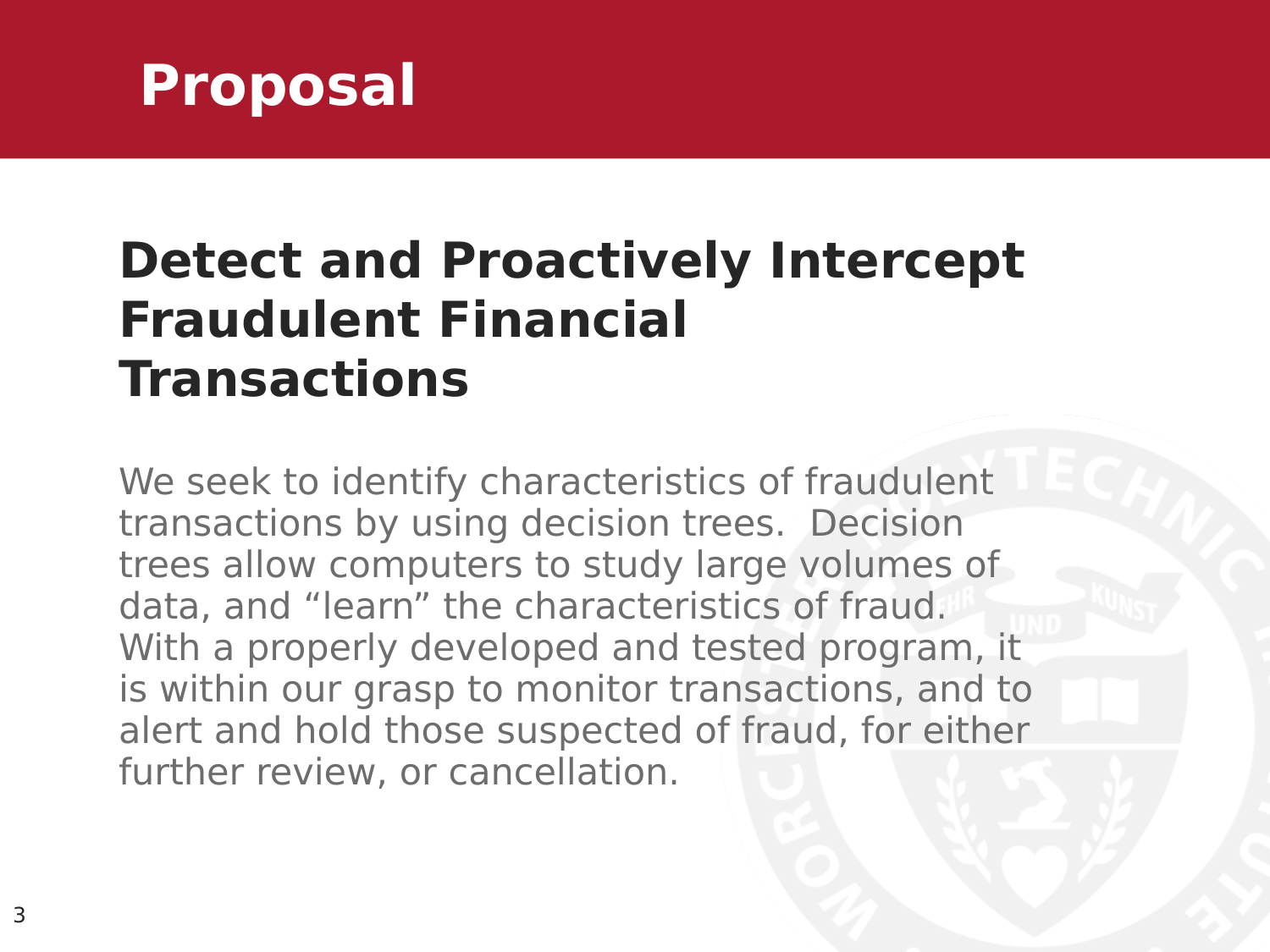

Proposal
# Detect and Proactively Intercept Fraudulent Financial Transactions
We seek to identify characteristics of fraudulent transactions by using decision trees.  Decision trees allow computers to study large volumes of data, and “learn” the characteristics of fraud.  With a properly developed and tested program, it is within our grasp to monitor transactions, and to alert and hold those suspected of fraud, for either further review, or cancellation.
3